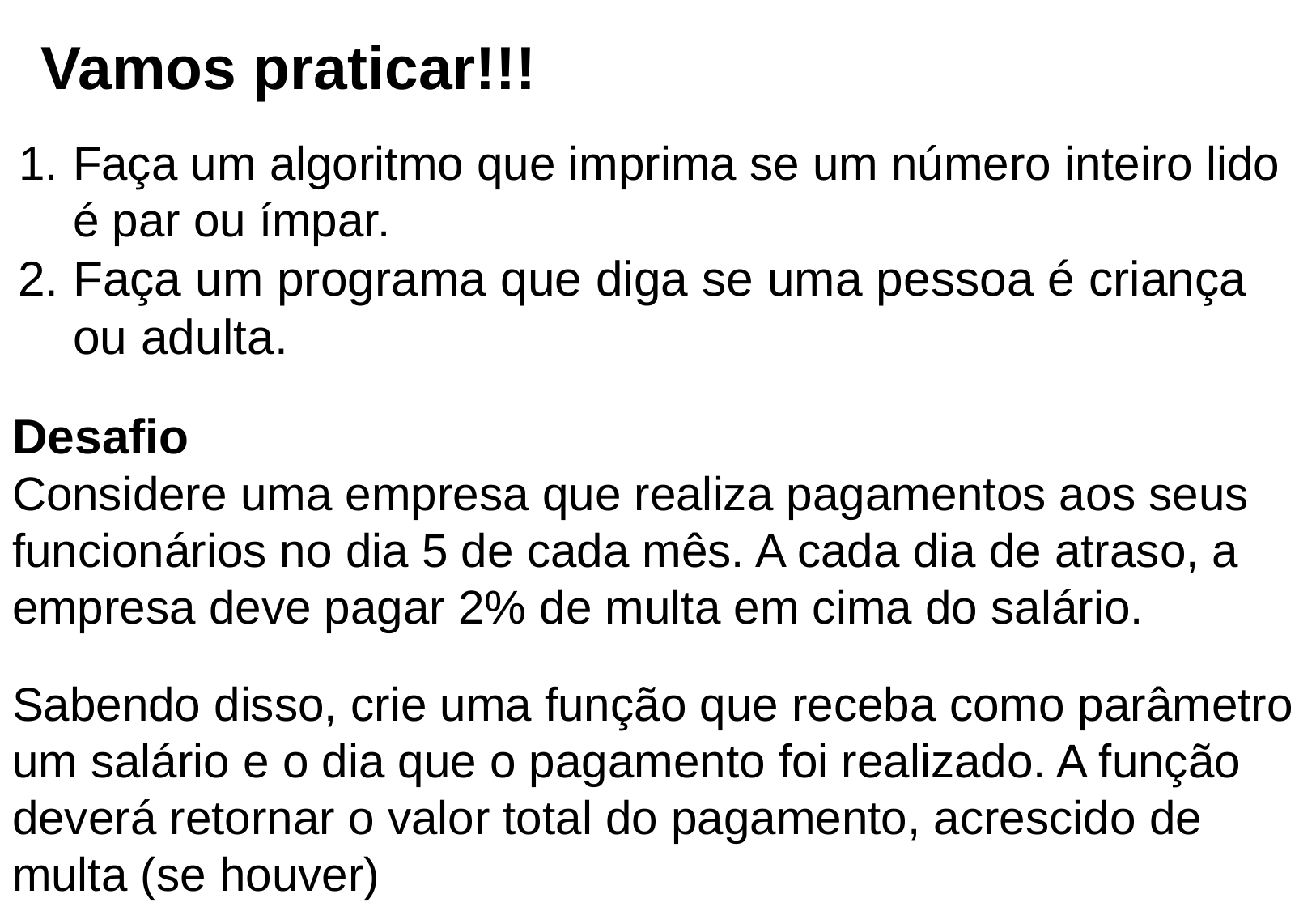

Vamos praticar!!!
Faça um algoritmo que imprima se um número inteiro lido  é par ou ímpar.
Faça um programa que diga se uma pessoa é criança ou adulta.

Desafio
Considere uma empresa que realiza pagamentos aos seus funcionários no dia 5 de cada mês. A cada dia de atraso, a empresa deve pagar 2% de multa em cima do salário.

Sabendo disso, crie uma função que receba como parâmetro um salário e o dia que o pagamento foi realizado. A função deverá retornar o valor total do pagamento, acrescido de multa (se houver)